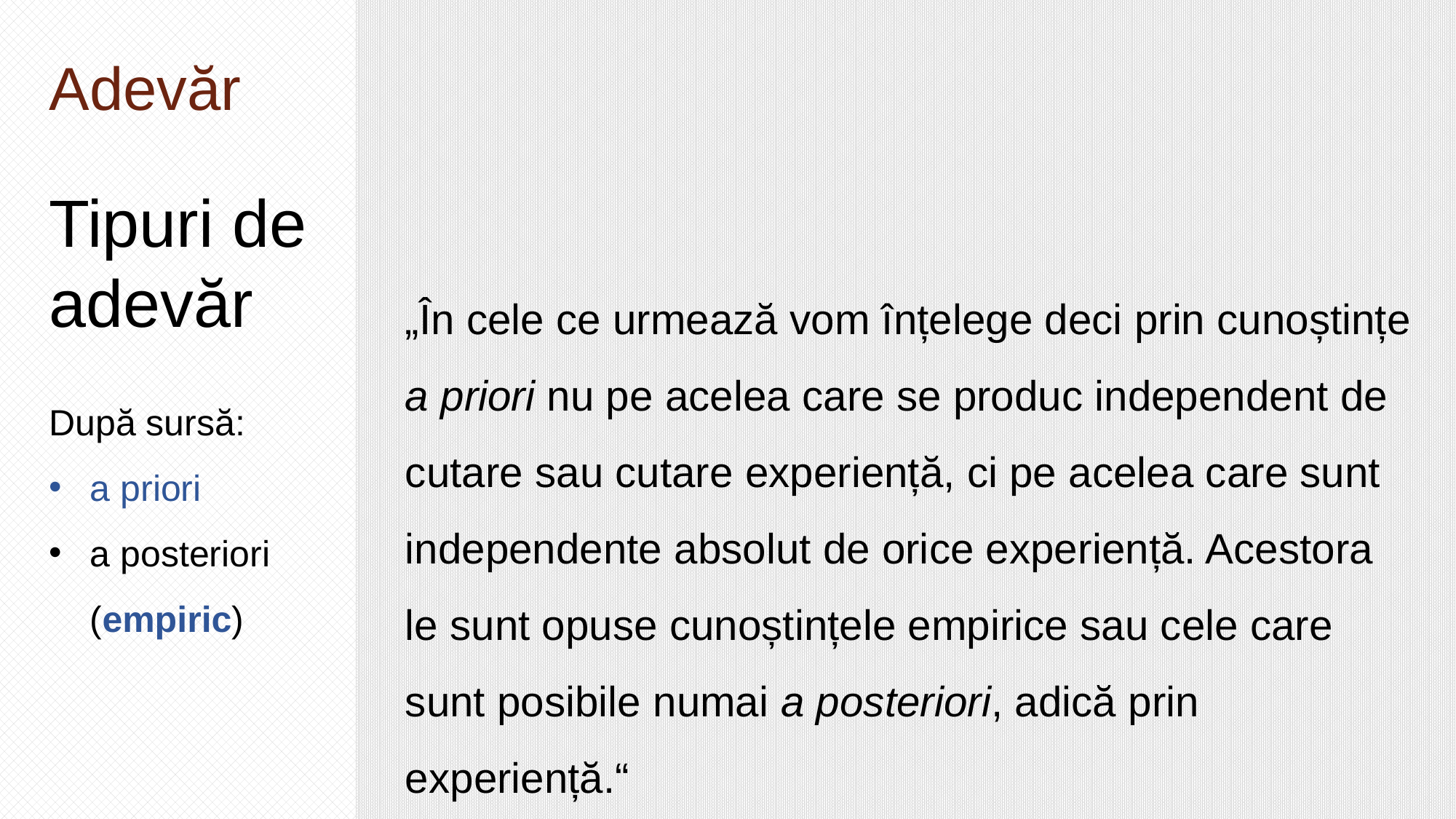

Adevăr
Tipuri de adevăr
„În cele ce urmează vom înțelege deci prin cunoștințe a priori nu pe acelea care se produc independent de cutare sau cutare experiență, ci pe acelea care sunt independente absolut de orice experiență. Acestora le sunt opuse cunoștințele empirice sau cele care sunt posibile numai a posteriori, adică prin experiență.“
(Kant, KrV, B2-3)
După sursă:
a priori
a posteriori (empiric)